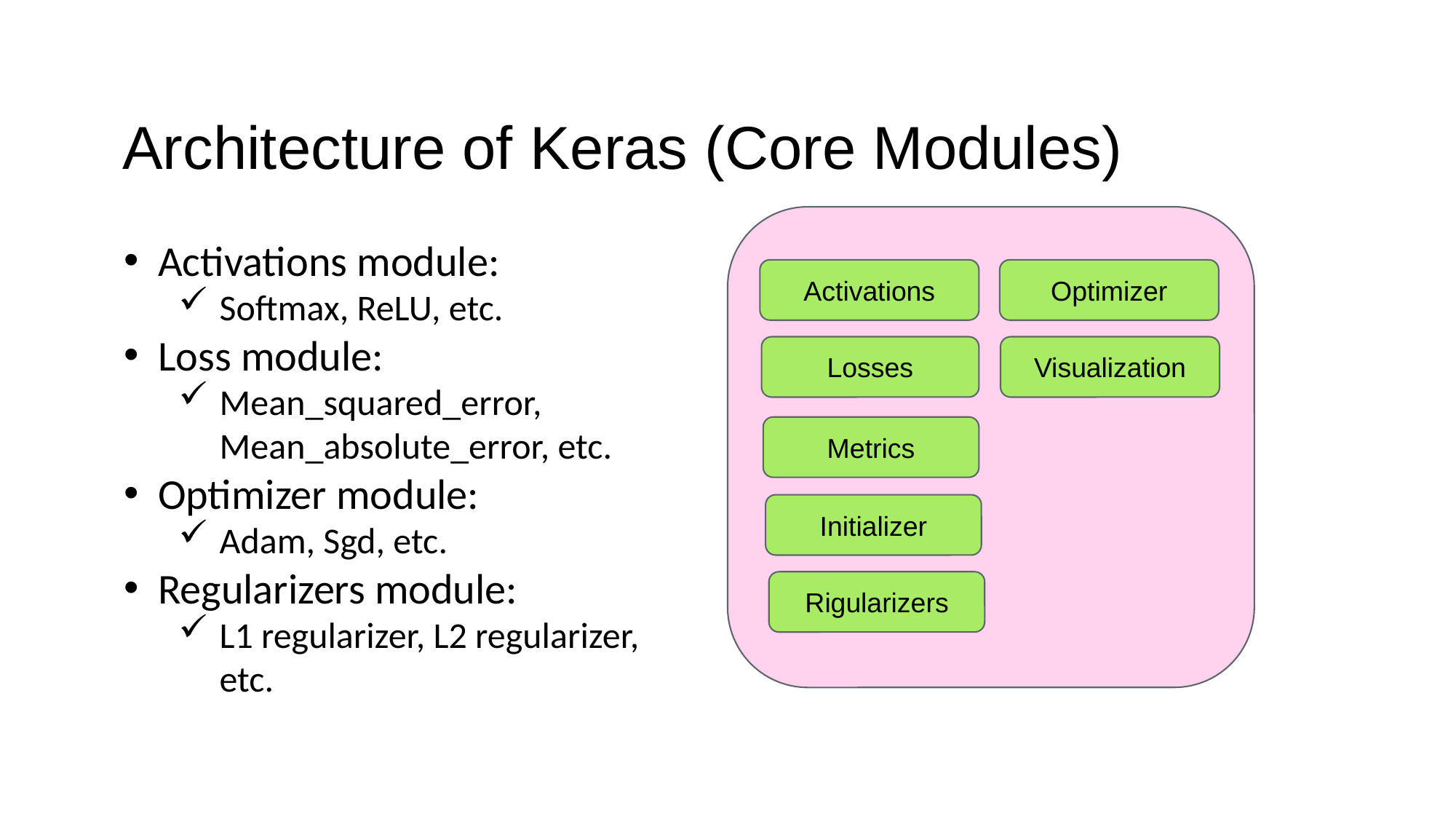

# Architecture of Keras (Core Modules)

Activations module:
Softmax, ReLU, etc.
Loss module:
Mean_squared_error, Mean_absolute_error, etc.
Optimizer module:
Adam, Sgd, etc.
Regularizers module:
L1 regularizer, L2 regularizer, etc.

Activations
Optimizer
Losses
Visualization
Metrics
Initializer
Rigularizers